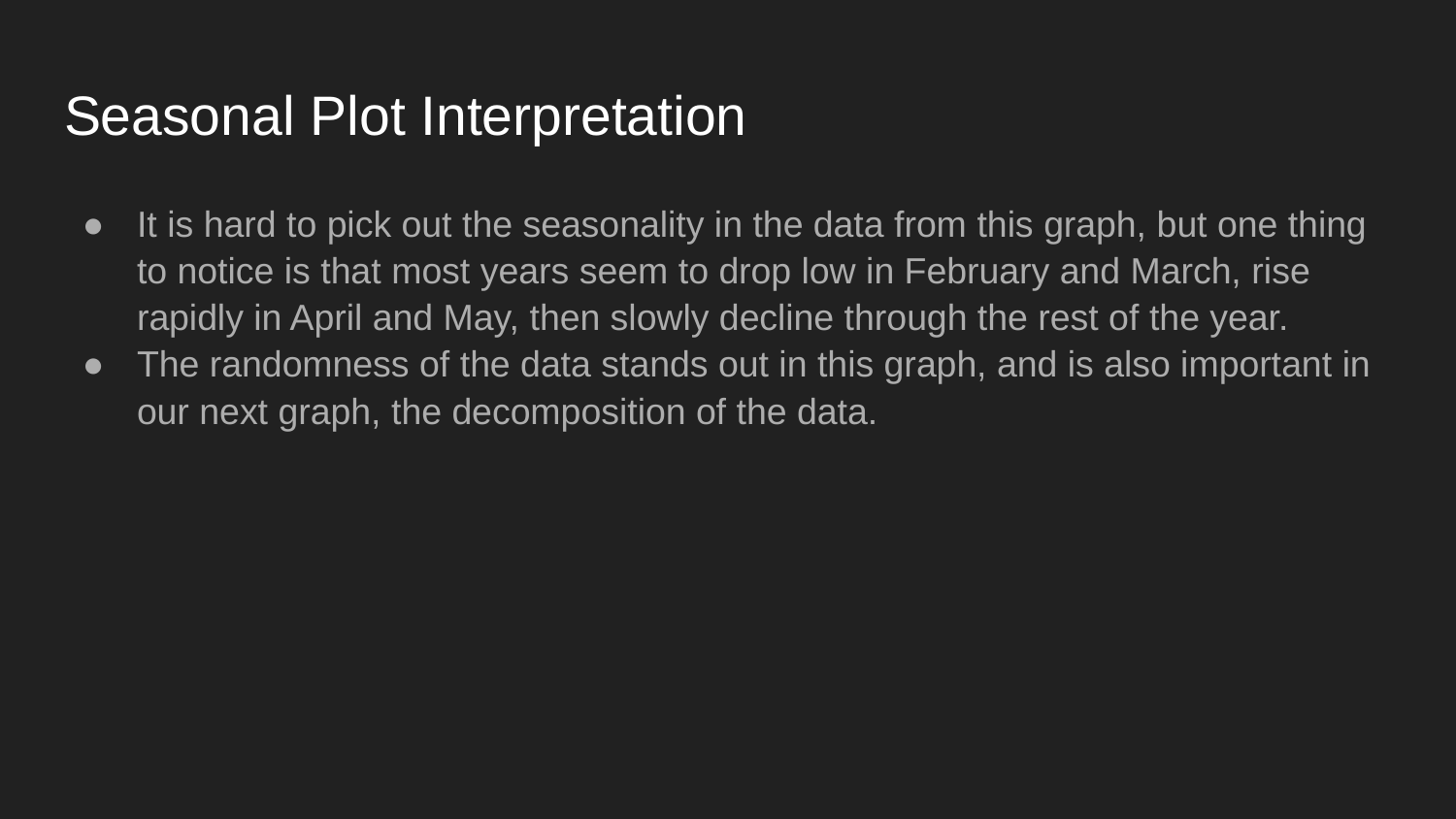

# Seasonal Plot Interpretation
It is hard to pick out the seasonality in the data from this graph, but one thing to notice is that most years seem to drop low in February and March, rise rapidly in April and May, then slowly decline through the rest of the year.
The randomness of the data stands out in this graph, and is also important in our next graph, the decomposition of the data.